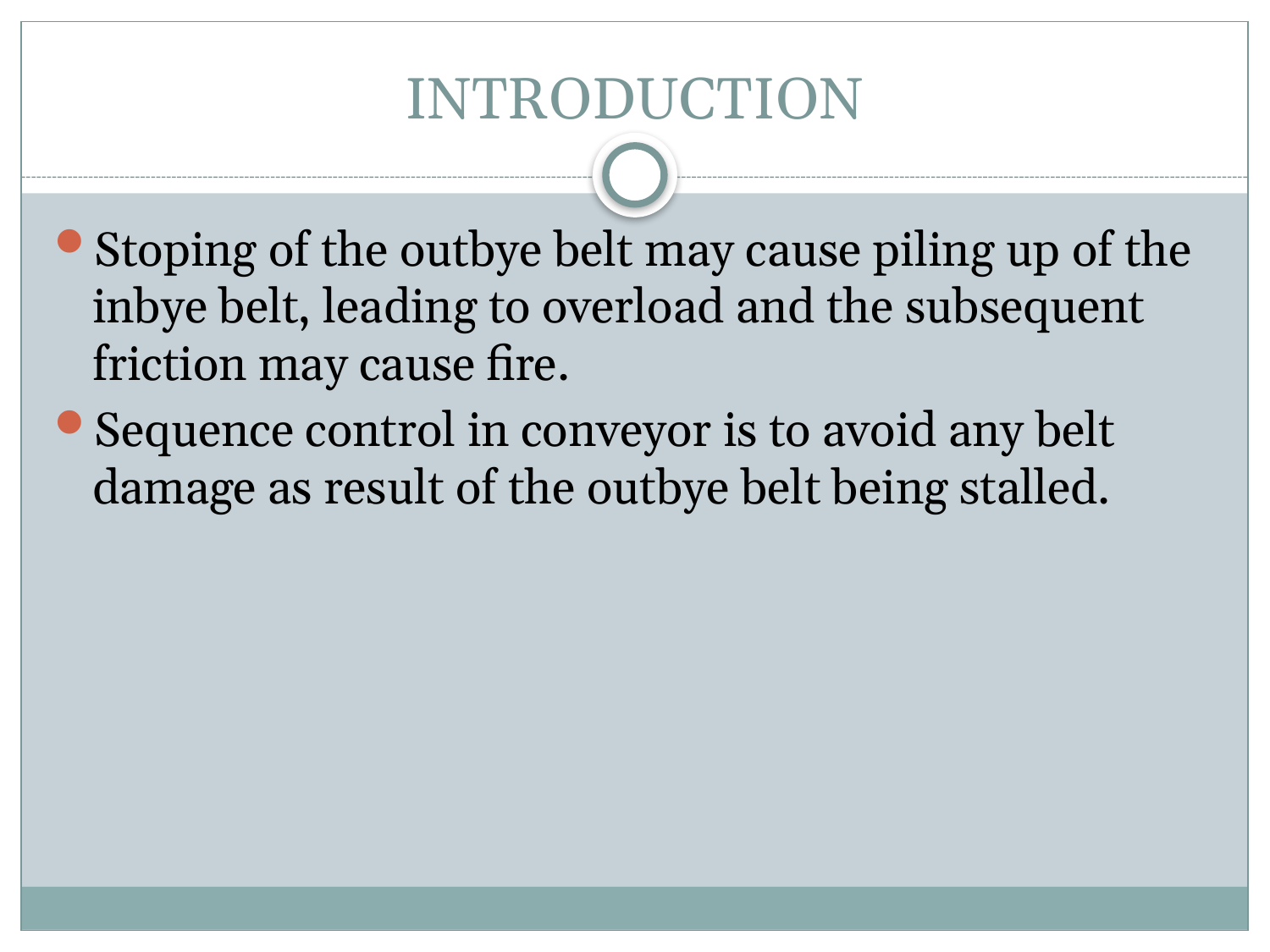

# INTRODUCTION
Stoping of the outbye belt may cause piling up of the inbye belt, leading to overload and the subsequent friction may cause fire.
Sequence control in conveyor is to avoid any belt damage as result of the outbye belt being stalled.